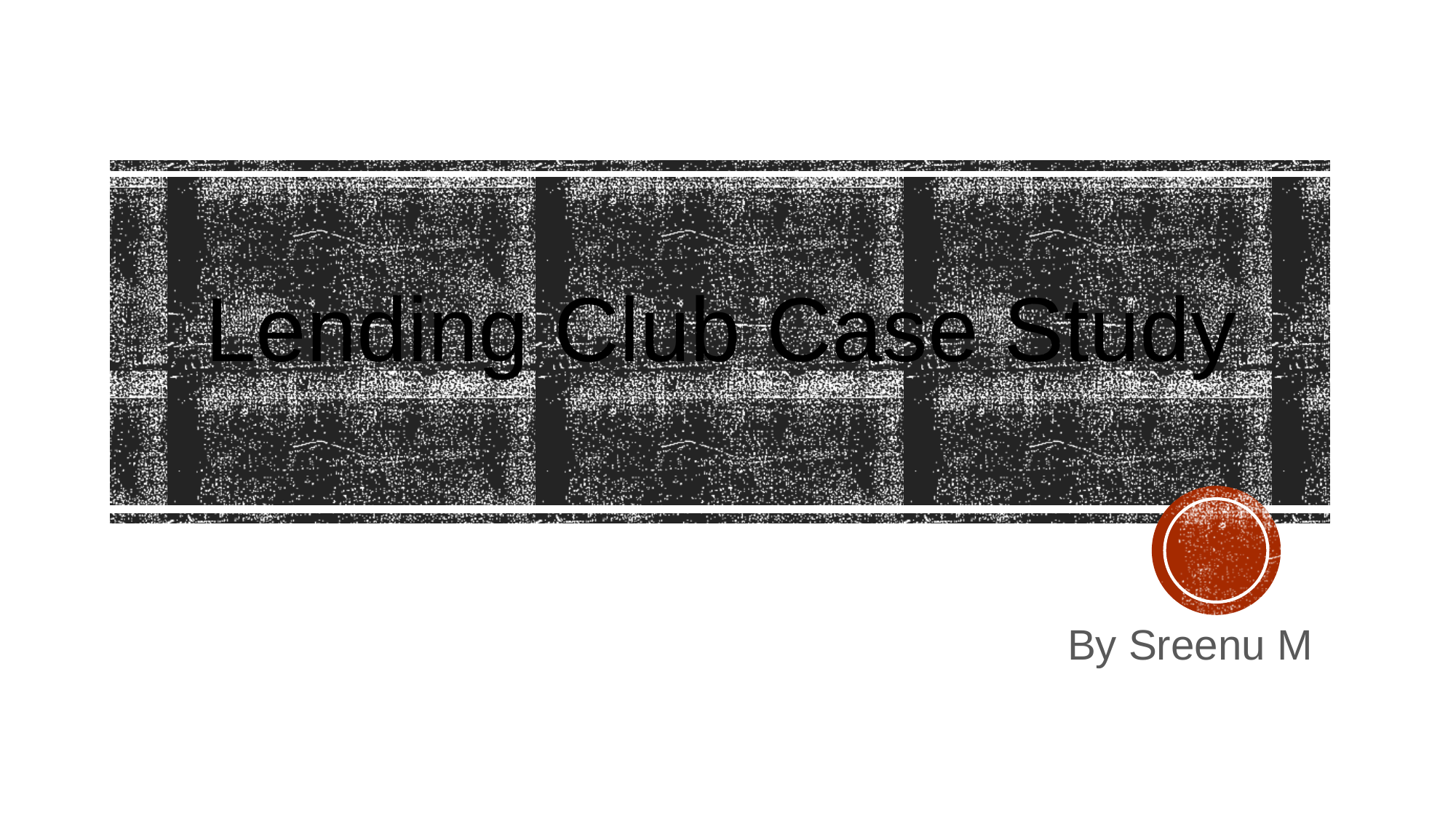

Lending Club Case Study
By Sreenu M